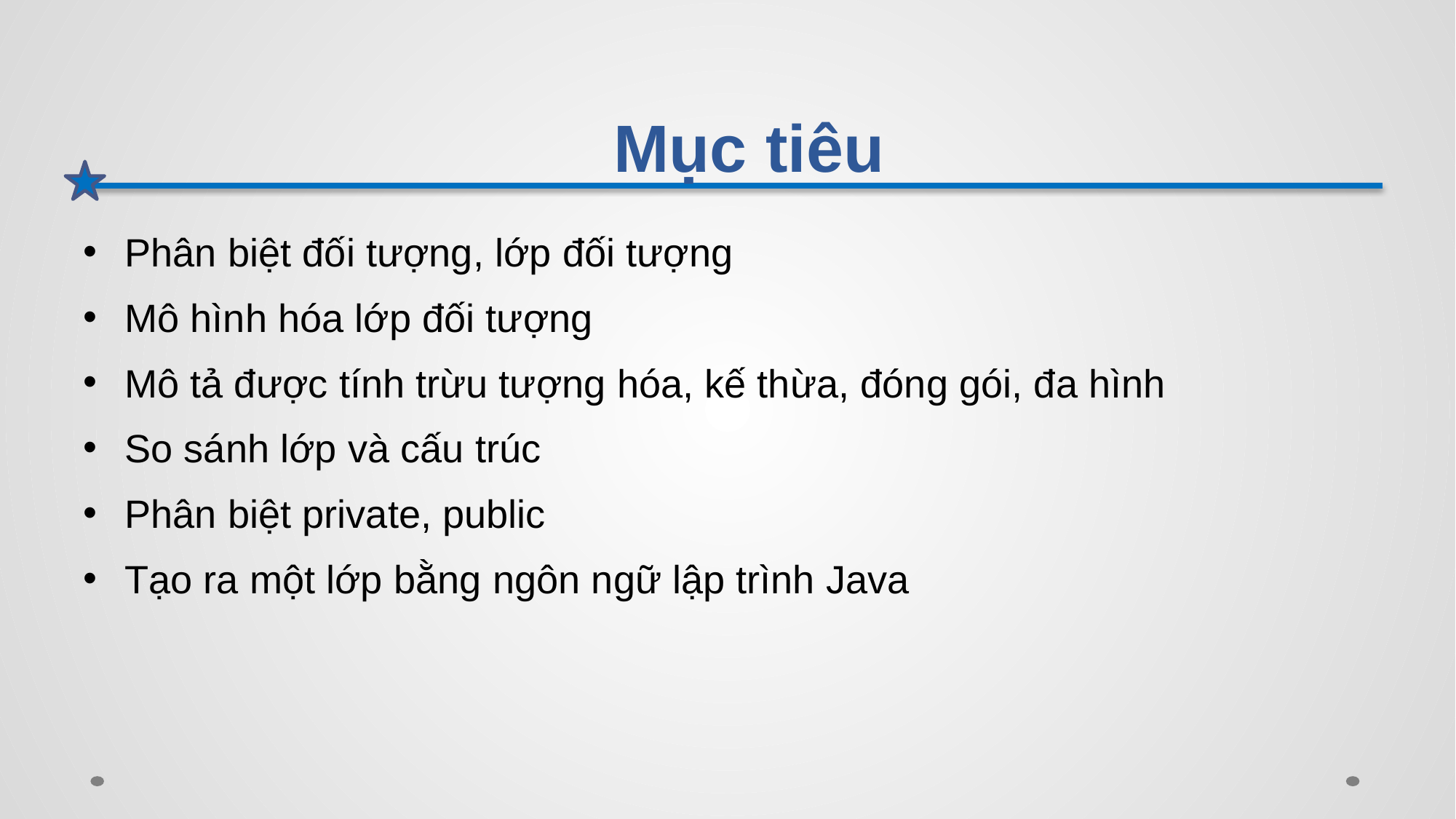

# Mục tiêu
Phân biệt đối tượng, lớp đối tượng
Mô hình hóa lớp đối tượng
Mô tả được tính trừu tượng hóa, kế thừa, đóng gói, đa hình
So sánh lớp và cấu trúc
Phân biệt private, public
Tạo ra một lớp bằng ngôn ngữ lập trình Java